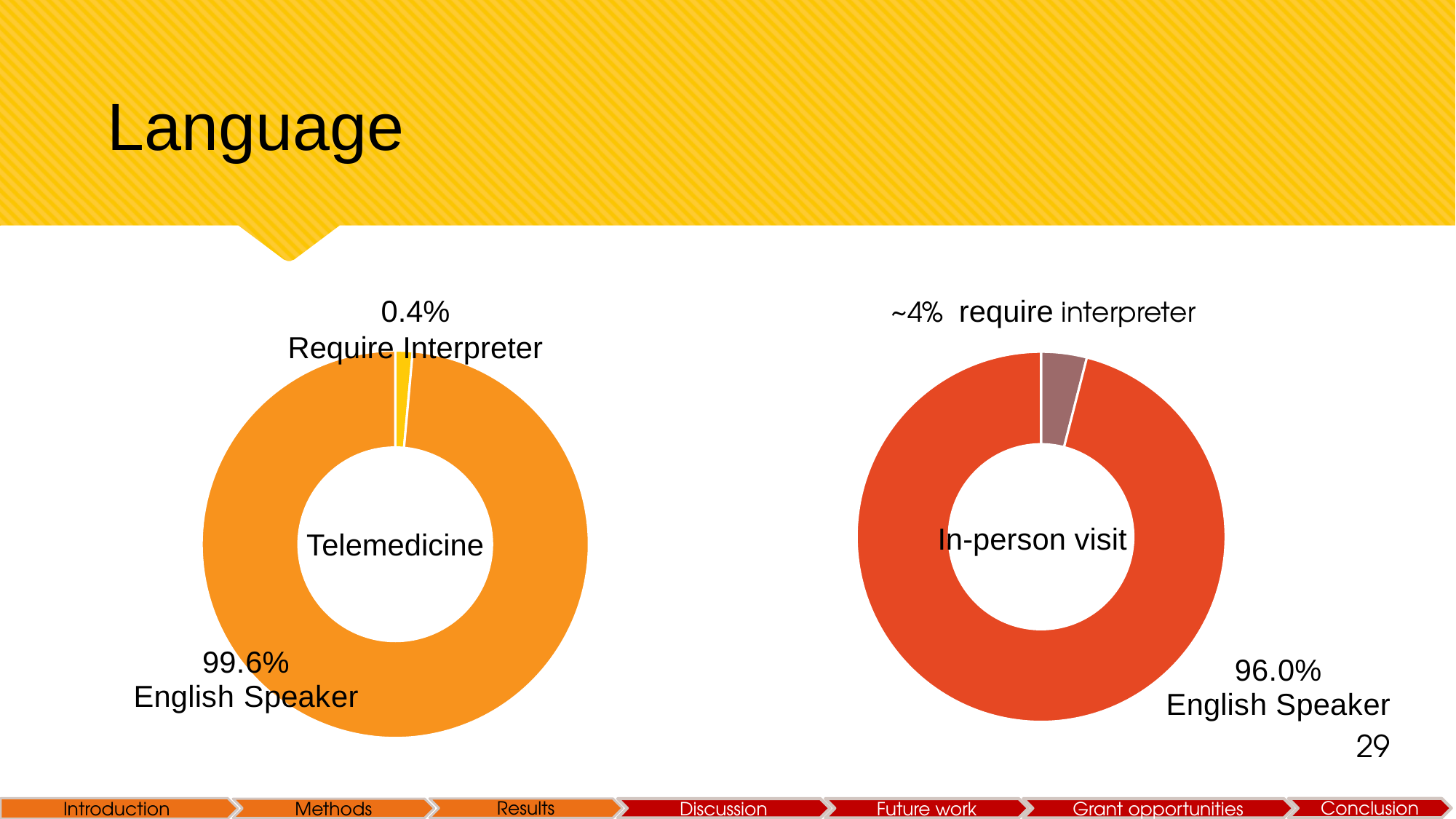

# Language
0.4%
Require Interpreter
~4%  require interpreter

### Chart

| Category |  |
|---|---|

### Chart

| Category |  |
|---|---|
In-person visit
Telemedicine
29
Introduction
Results
Conclusion
Discussion
Future work
Grant opportunities
Methods